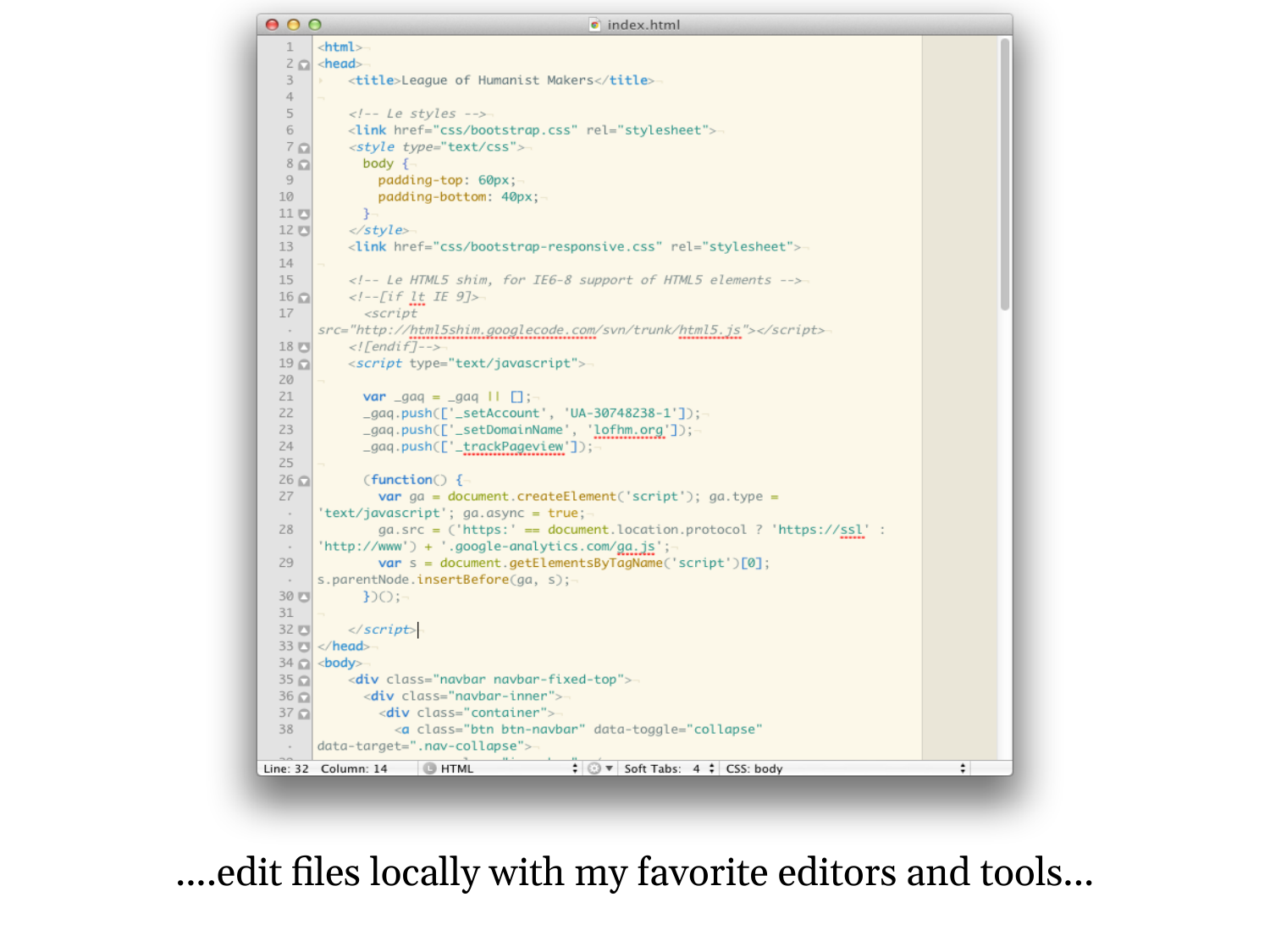

....edit files locally with my favorite editors and tools...